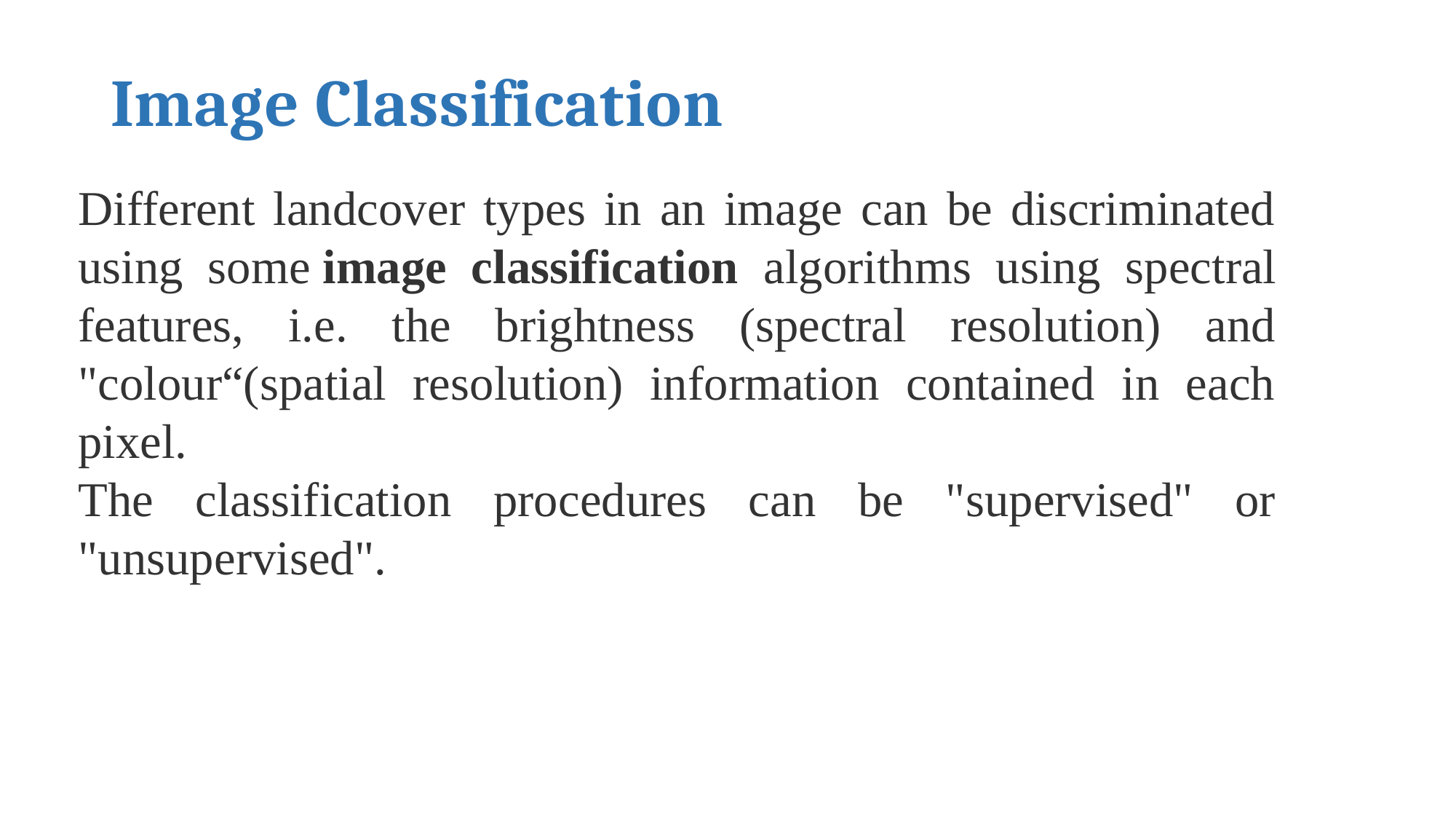

# Image Classification
Different landcover types in an image can be discriminated using some image classification algorithms using spectral features, i.e. the brightness (spectral resolution) and "colour“(spatial resolution) information contained in each pixel.
The classification procedures can be "supervised" or "unsupervised".